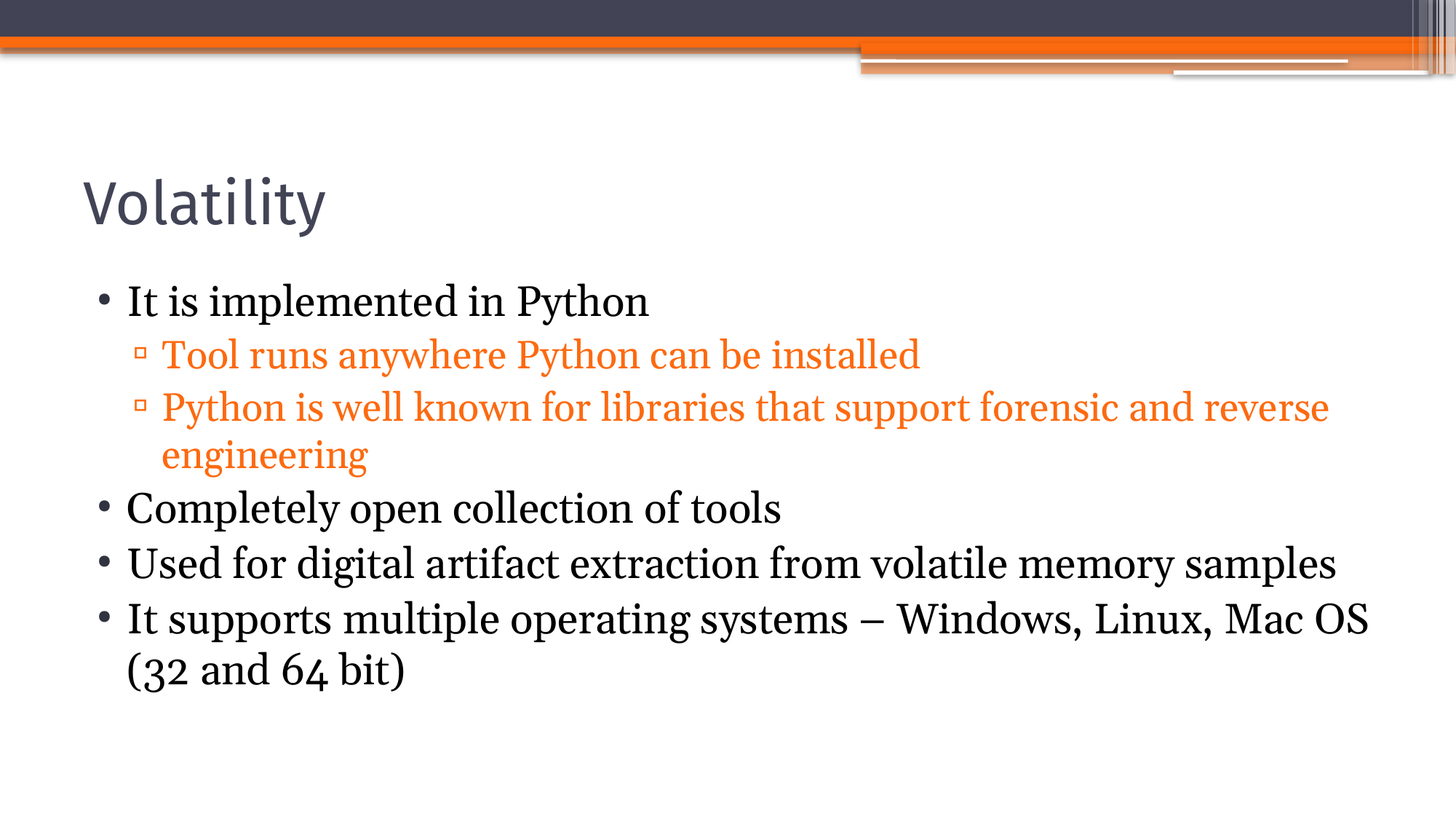

# Volatility
It is implemented in Python
Tool runs anywhere Python can be installed
Python is well known for libraries that support forensic and reverse engineering
Completely open collection of tools
Used for digital artifact extraction from volatile memory samples
It supports multiple operating systems – Windows, Linux, Mac OS (32 and 64 bit)